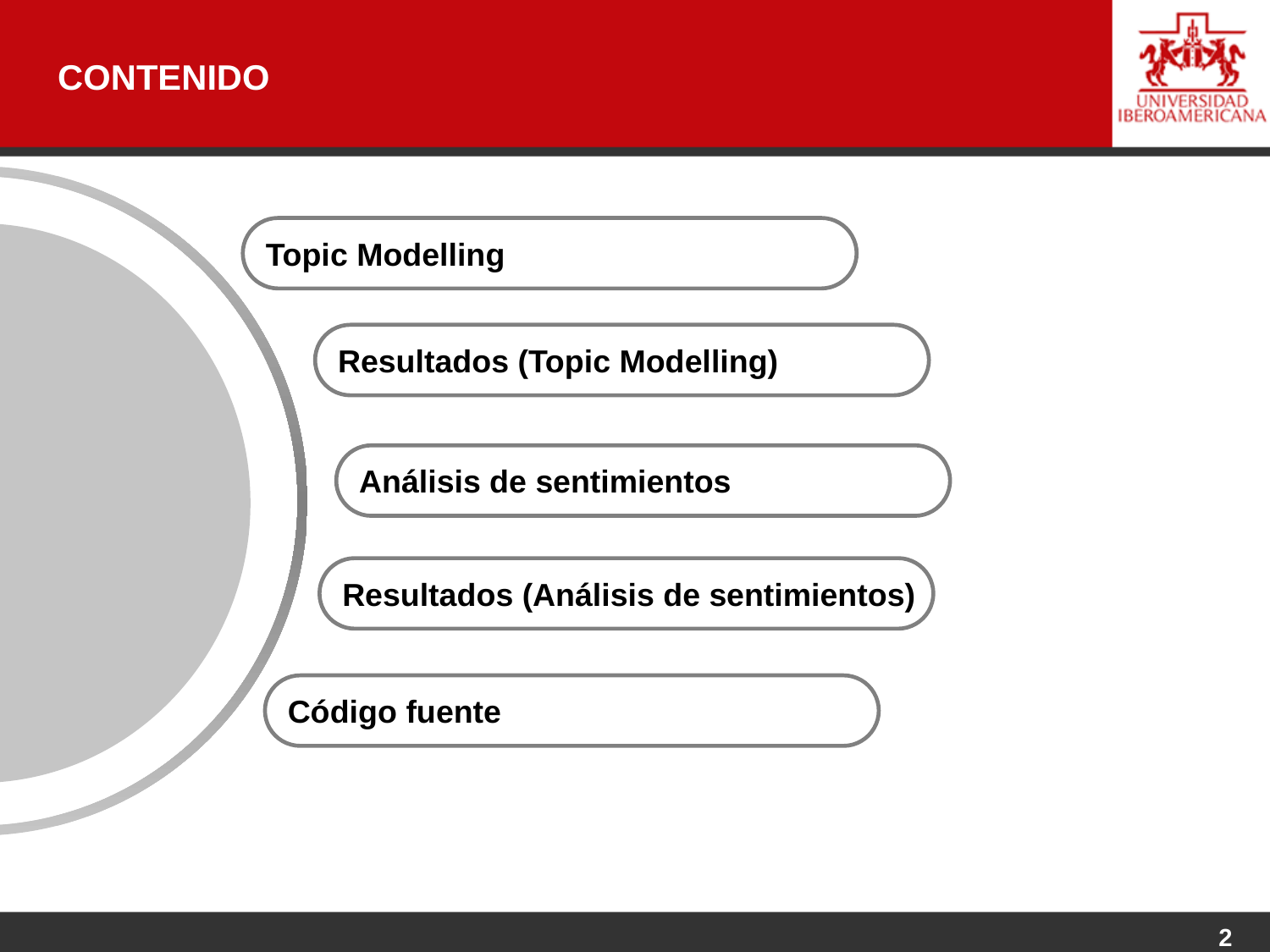

CONTENIDO

Topic Modelling

Resultados (Topic Modelling)
Análisis de sentimientos
Resultados (Análisis de sentimientos)
Código fuente
2